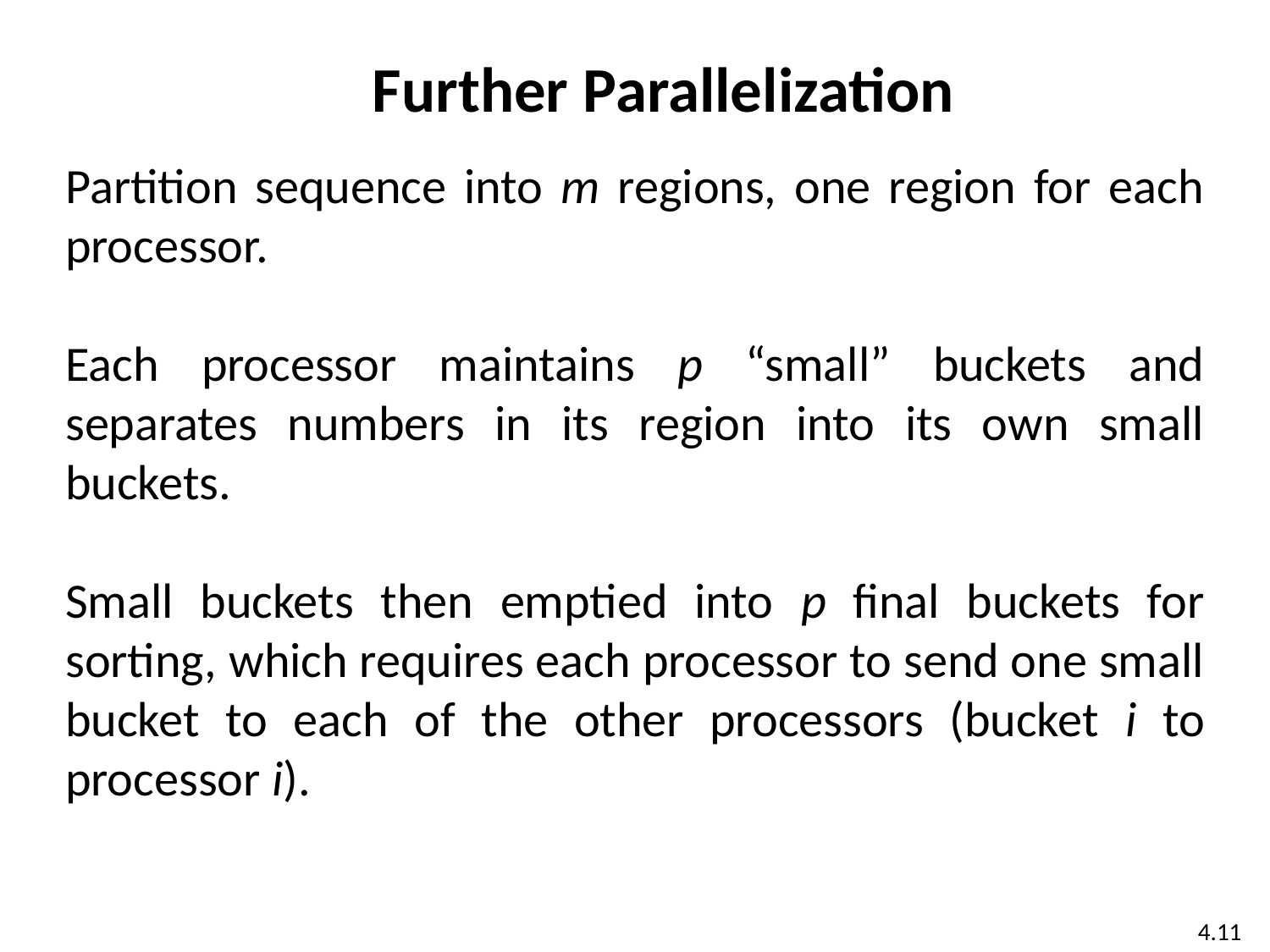

Further Parallelization
Partition sequence into m regions, one region for each processor.

Each processor maintains p “small” buckets and separates numbers in its region into its own small buckets.

Small buckets then emptied into p final buckets for sorting, which requires each processor to send one small bucket to each of the other processors (bucket i to processor i).
4.11